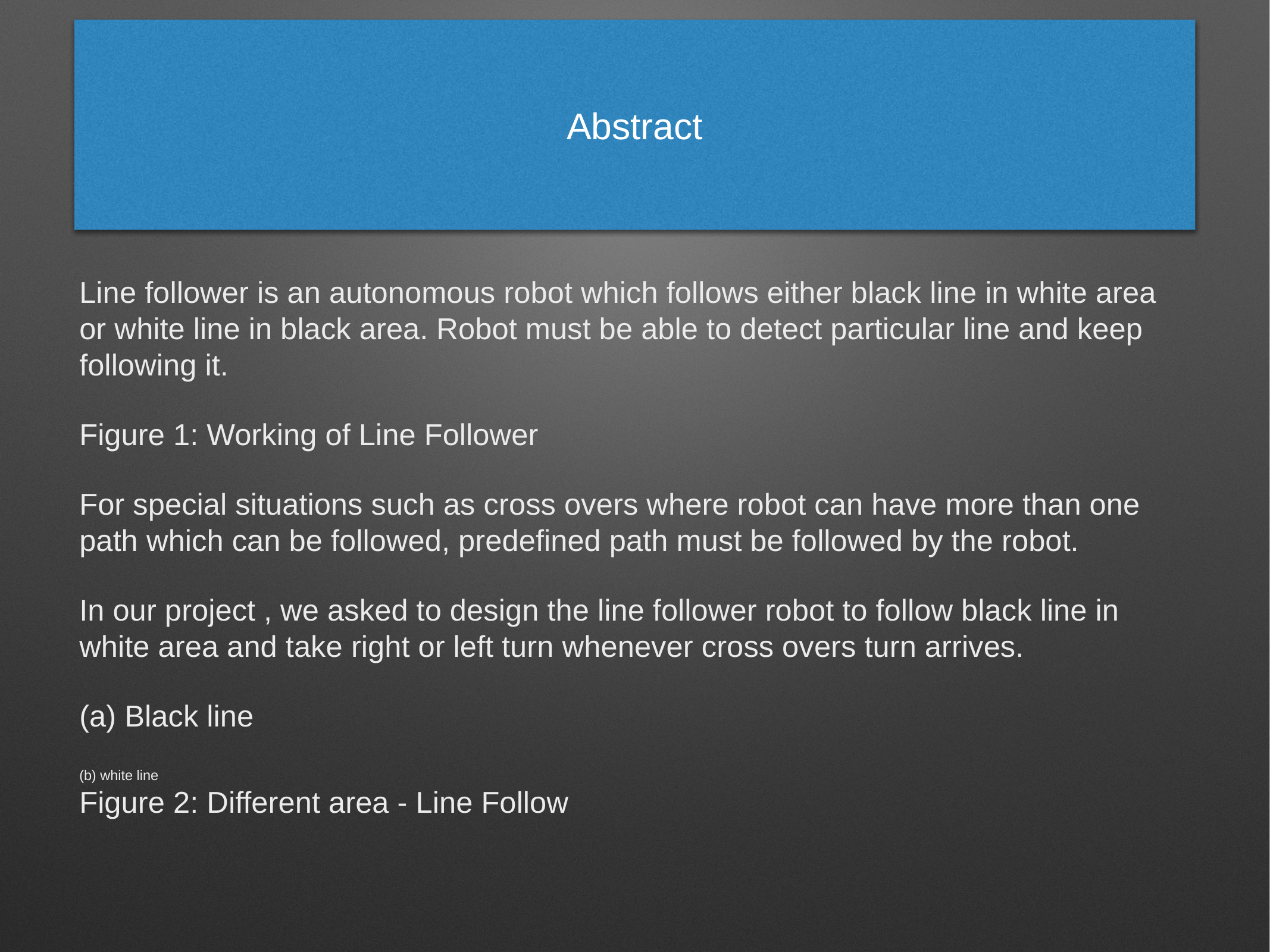

Line follower is an autonomous robot which follows either black line in white area or white line in black area. Robot must be able to detect particular line and keep following it.
Figure 1: Working of Line Follower
For special situations such as cross overs where robot can have more than one path which can be followed, predefined path must be followed by the robot.
In our project , we asked to design the line follower robot to follow black line in white area and take right or left turn whenever cross overs turn arrives.
(a) Black line
(b) white line
Figure 2: Different area - Line Follow
# Abstract
4